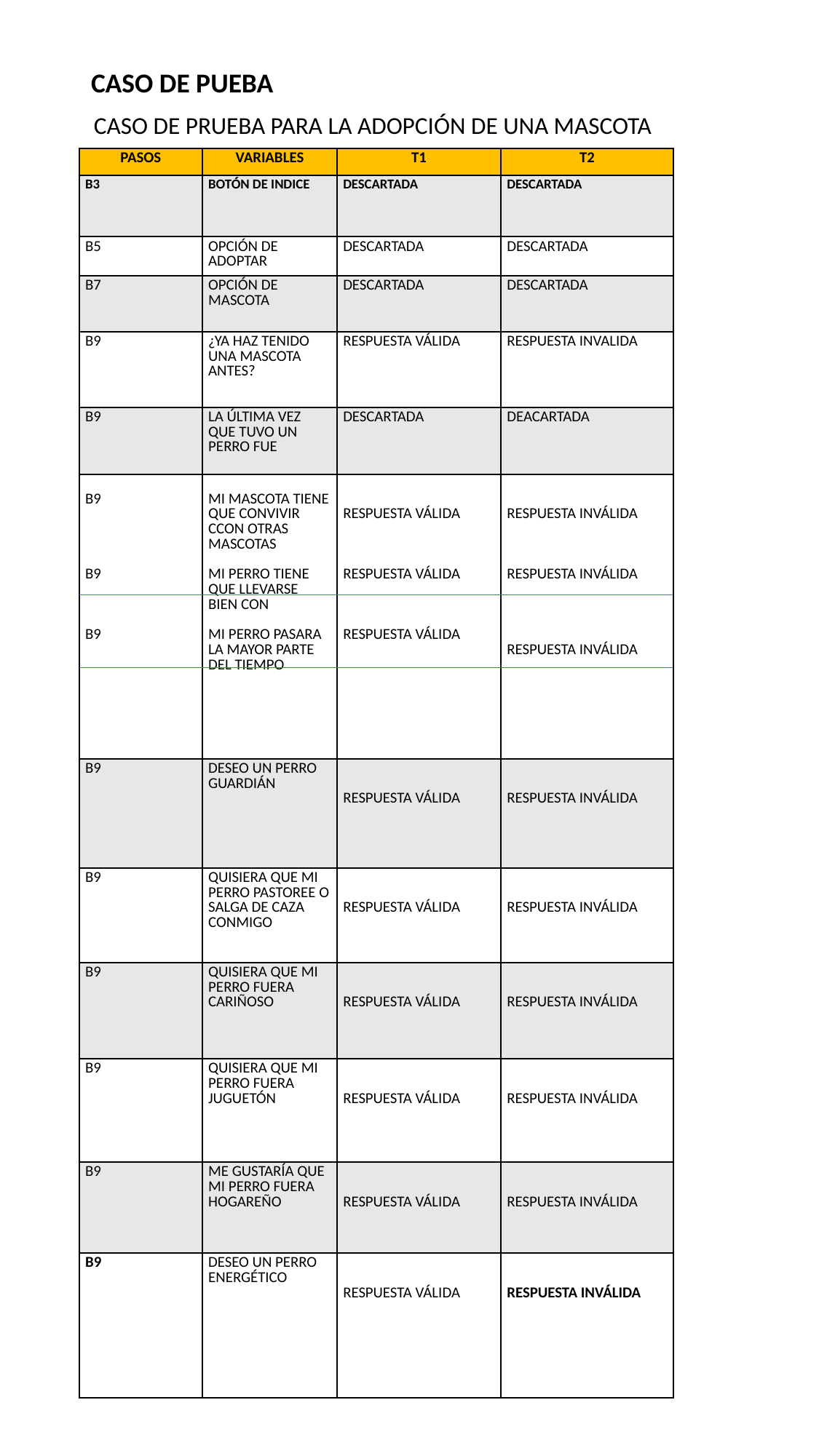

CASO DE PUEBA
CASO DE PRUEBA PARA LA ADOPCIÓN DE UNA MASCOTA
| PASOS | VARIABLES | T1 | T2 |
| --- | --- | --- | --- |
| B3 | BOTÓN DE INDICE | DESCARTADA | DESCARTADA |
| B5 | OPCIÓN DE ADOPTAR | DESCARTADA | DESCARTADA |
| B7 | OPCIÓN DE MASCOTA | DESCARTADA | DESCARTADA |
| B9 | ¿YA HAZ TENIDO UNA MASCOTA ANTES? | RESPUESTA VÁLIDA | RESPUESTA INVALIDA |
| B9 | LA ÚLTIMA VEZ QUE TUVO UN PERRO FUE | DESCARTADA | DEACARTADA |
| B9 B9 B9 | MI MASCOTA TIENE QUE CONVIVIR CCON OTRAS MASCOTAS MI PERRO TIENE QUE LLEVARSE BIEN CON MI PERRO PASARA LA MAYOR PARTE DEL TIEMPO | RESPUESTA VÁLIDA RESPUESTA VÁLIDA RESPUESTA VÁLIDA | RESPUESTA INVÁLIDA RESPUESTA INVÁLIDA RESPUESTA INVÁLIDA |
| B9 | DESEO UN PERRO GUARDIÁN | RESPUESTA VÁLIDA | RESPUESTA INVÁLIDA |
| B9 | QUISIERA QUE MI PERRO PASTOREE O SALGA DE CAZA CONMIGO | RESPUESTA VÁLIDA | RESPUESTA INVÁLIDA |
| B9 | QUISIERA QUE MI PERRO FUERA CARIÑOSO | RESPUESTA VÁLIDA | RESPUESTA INVÁLIDA |
| B9 | QUISIERA QUE MI PERRO FUERA JUGUETÓN | RESPUESTA VÁLIDA | RESPUESTA INVÁLIDA |
| B9 | ME GUSTARÍA QUE MI PERRO FUERA HOGAREÑO | RESPUESTA VÁLIDA | RESPUESTA INVÁLIDA |
| B9 | DESEO UN PERRO ENERGÉTICO | RESPUESTA VÁLIDA | RESPUESTA INVÁLIDA |